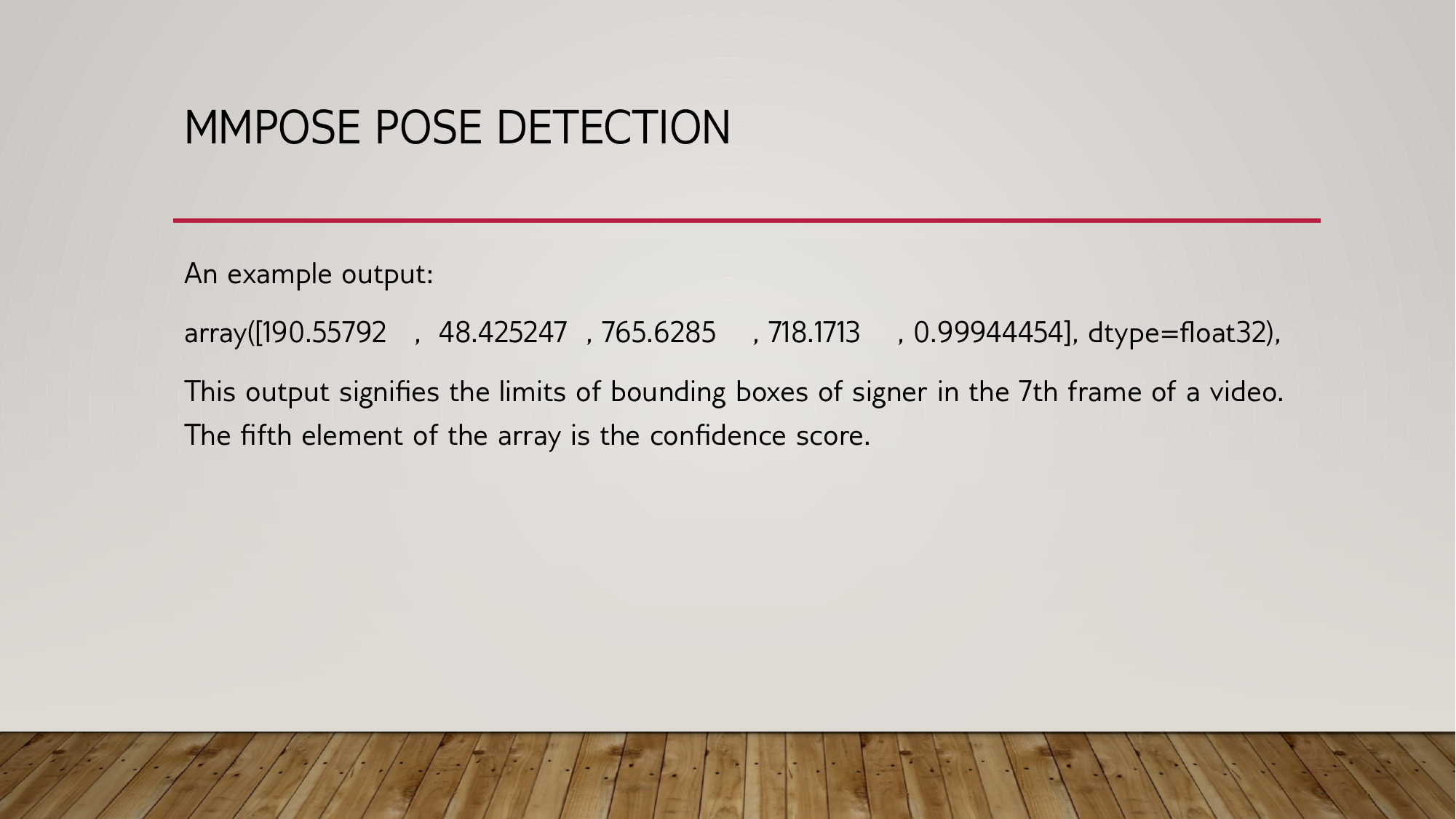

# MMPOSE Pose Detectıon
An example output:
array([190.55792   ,  48.425247  , 765.6285    , 718.1713    , 0.99944454], dtype=float32),
This output signifies the limits of bounding boxes of signer in the 7th frame of a video. The fifth element of the array is the confidence score.